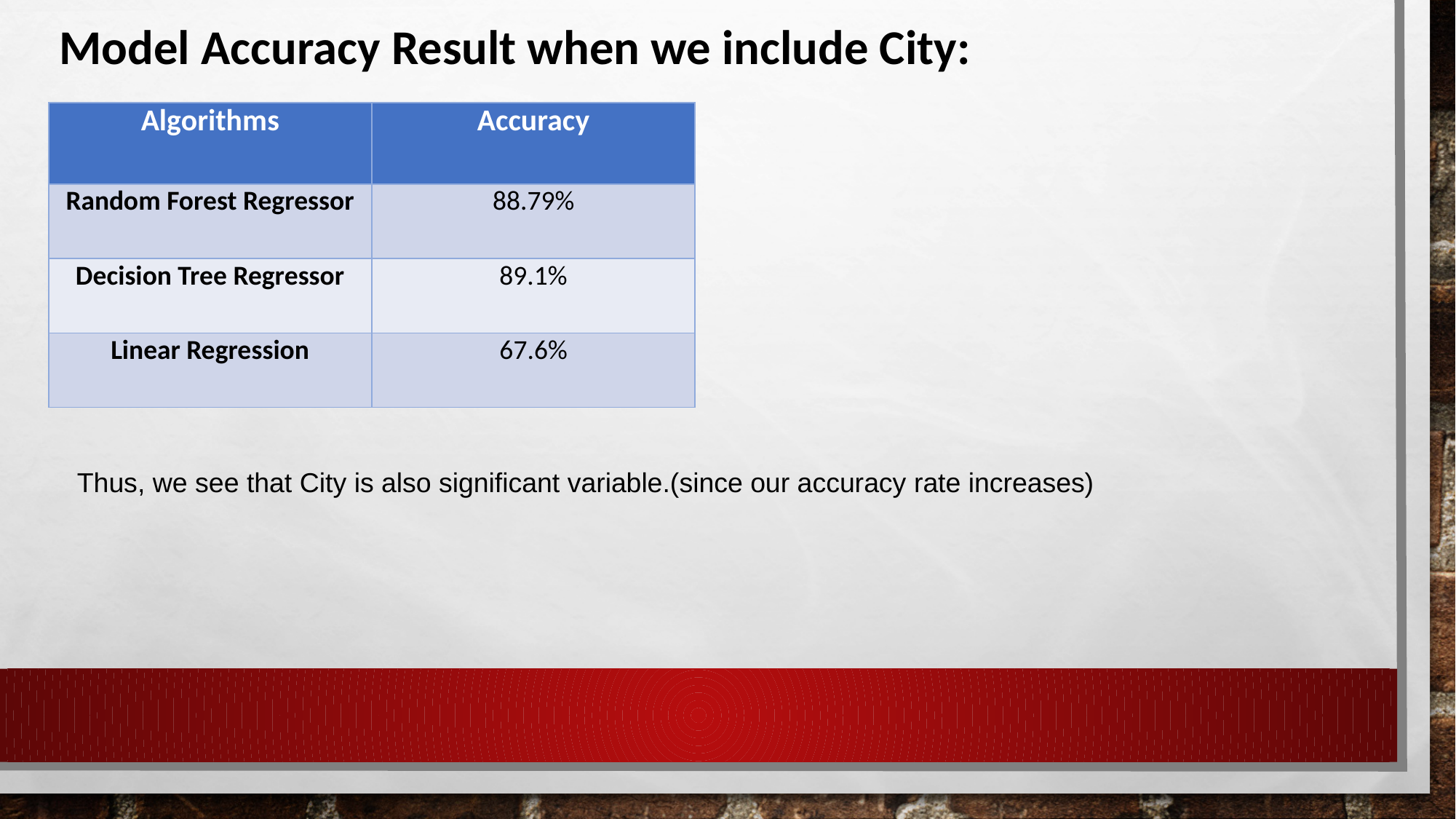

Model Accuracy Result when we include City:
| Algorithms | Accuracy |
| --- | --- |
| Random Forest Regressor | 88.79% |
| Decision Tree Regressor | 89.1% |
| Linear Regression | 67.6% |
Thus, we see that City is also significant variable.(since our accuracy rate increases)